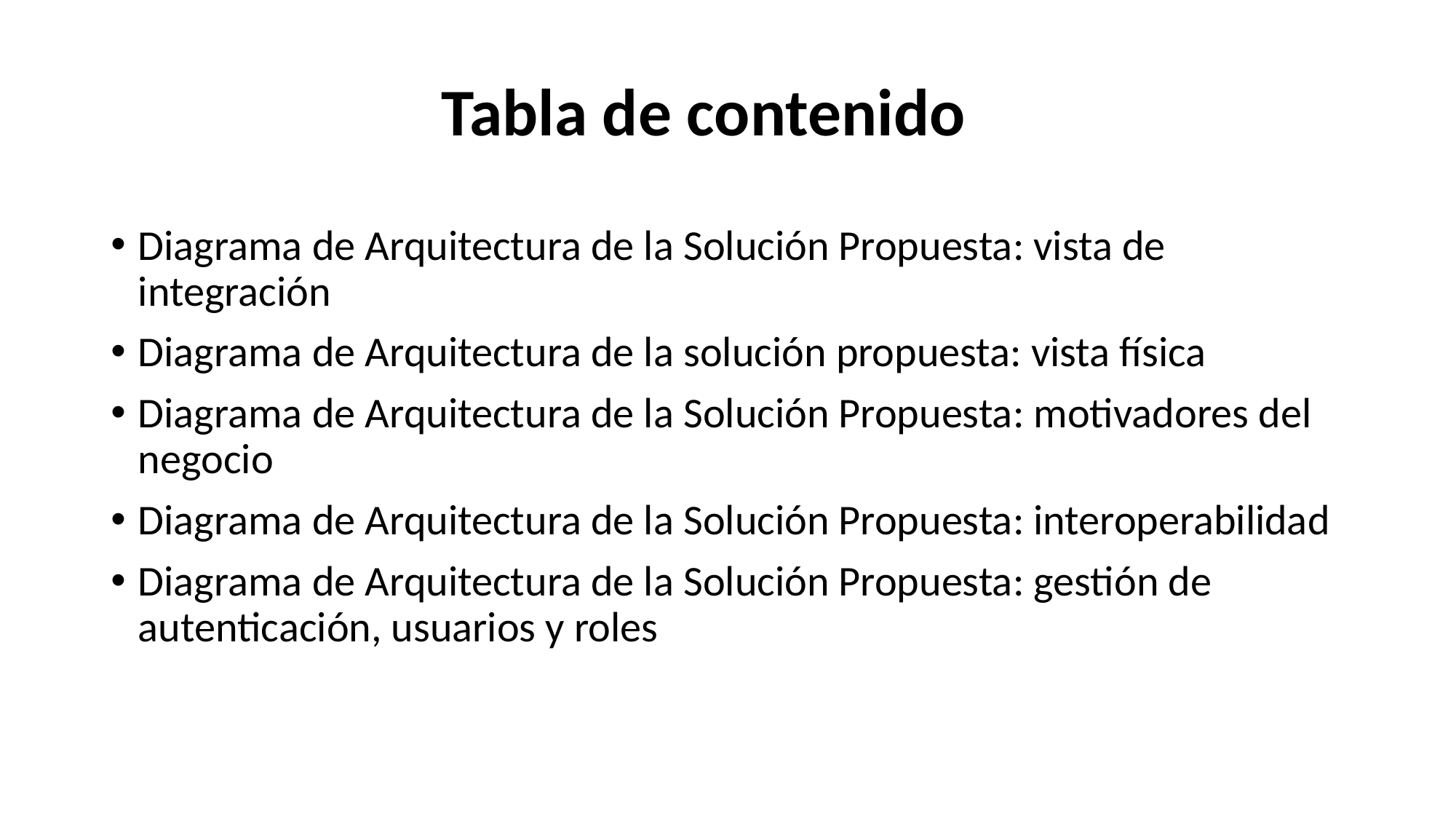

Tabla de contenido
Diagrama de Arquitectura de la Solución Propuesta: vista de integración
Diagrama de Arquitectura de la solución propuesta: vista física
Diagrama de Arquitectura de la Solución Propuesta: motivadores del negocio
Diagrama de Arquitectura de la Solución Propuesta: interoperabilidad
Diagrama de Arquitectura de la Solución Propuesta: gestión de autenticación, usuarios y roles